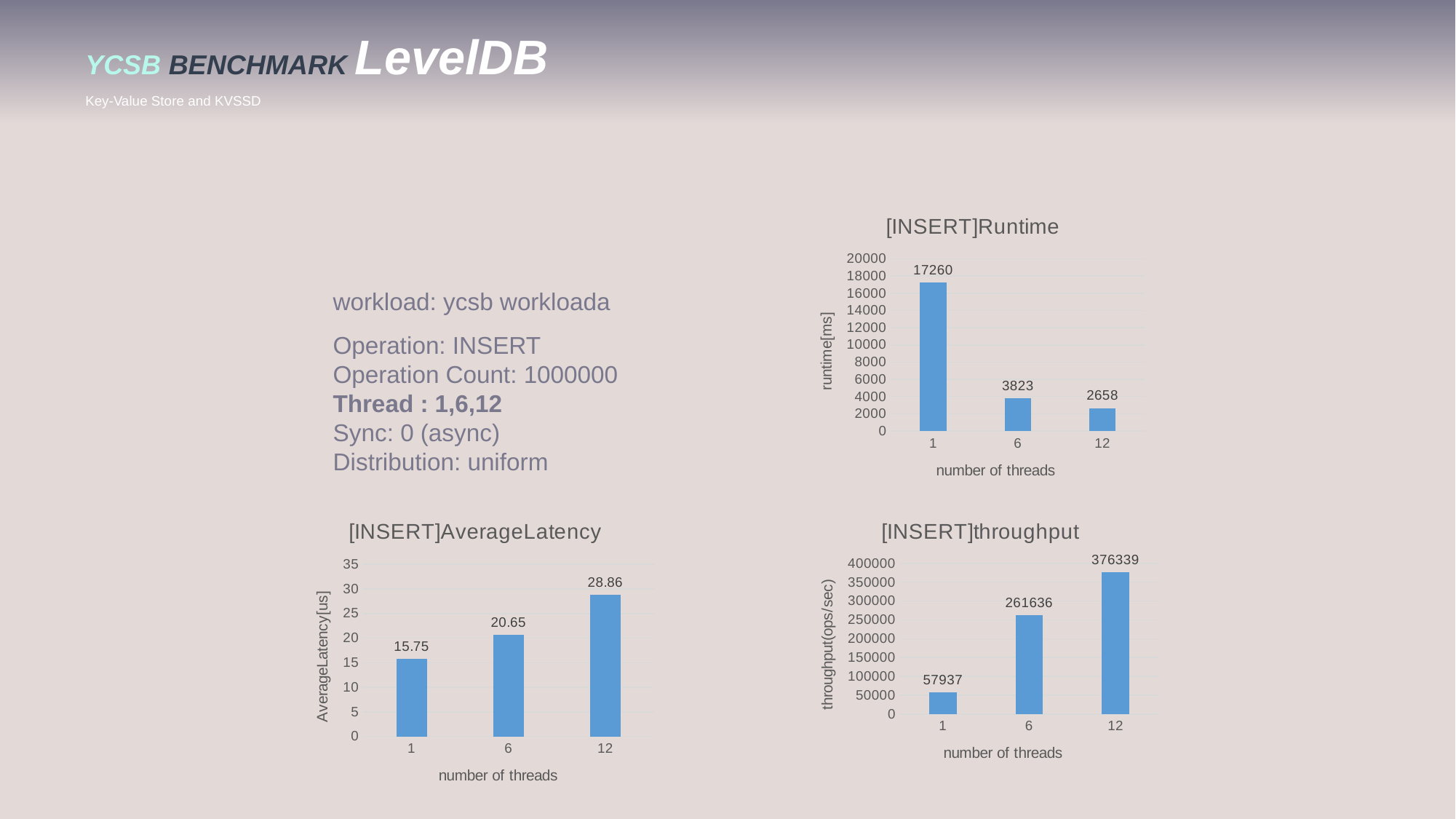

YCSB BENCHMARK LevelDB
Key-Value Store and KVSSD

### Chart: [INSERT]Runtime

| Category | [INSERT]Runtime |
|---|---|
| 1 | 17260.0 |
| 6 | 3822.5 |
| 12 | 2658.0 |
workload: ycsb workloada
Operation: INSERT
Operation Count: 1000000
Thread : 1,6,12
Sync: 0 (async)
Distribution: uniform

### Chart:

| Category | [INSERT]AverageLatency |
|---|---|
| 1 | 15.75 |
| 6 | 20.65 |
| 12 | 28.86 |

### Chart:

| Category | [INSERT]throughput |
|---|---|
| 1 | 57937.42 |
| 6 | 261635.78499999997 |
| 12 | 376338.89 |